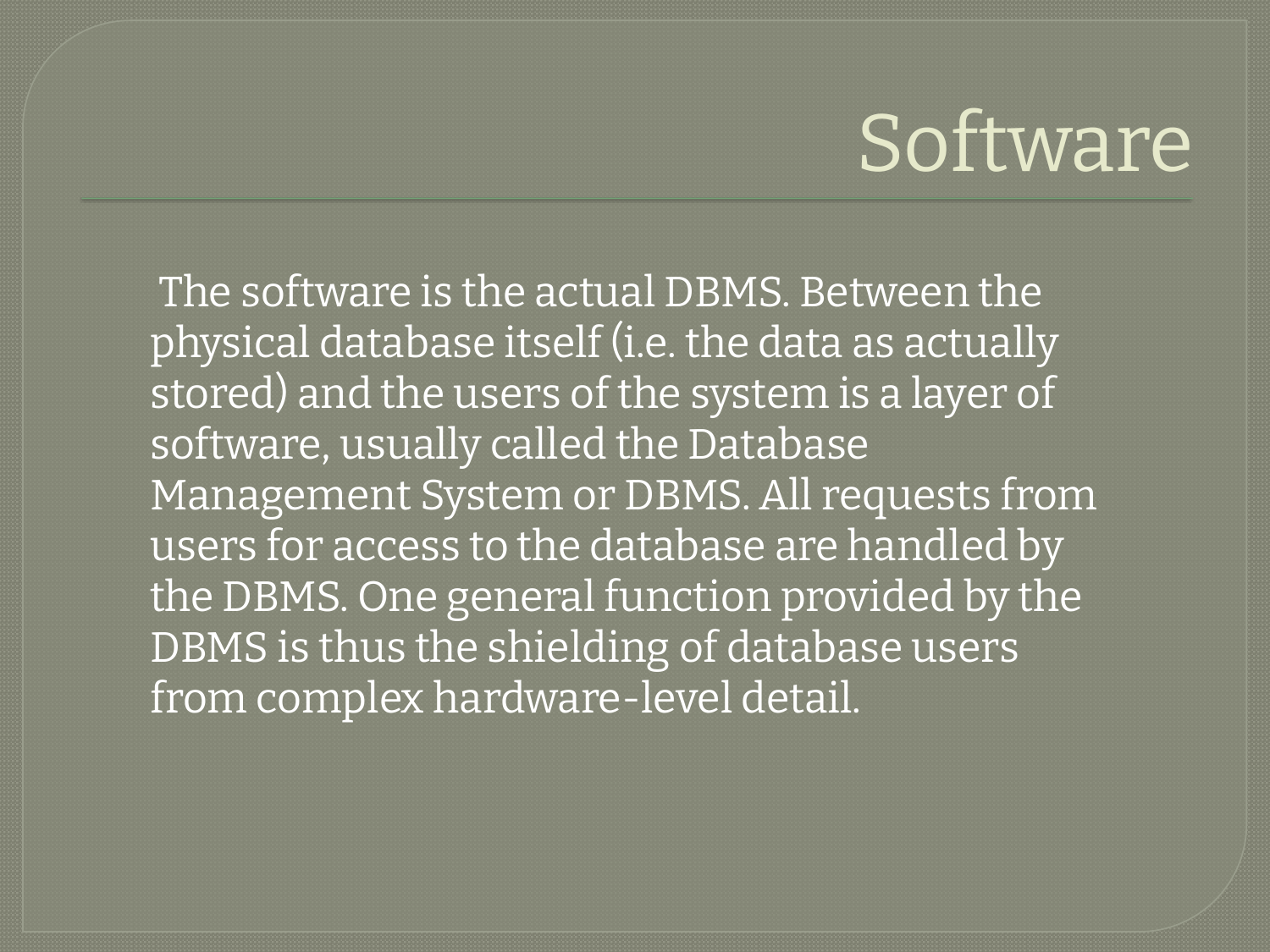

# Software
 The software is the actual DBMS. Between the physical database itself (i.e. the data as actually stored) and the users of the system is a layer of software, usually called the Database Management System or DBMS. All requests from users for access to the database are handled by the DBMS. One general function provided by the DBMS is thus the shielding of database users from complex hardware-level detail.